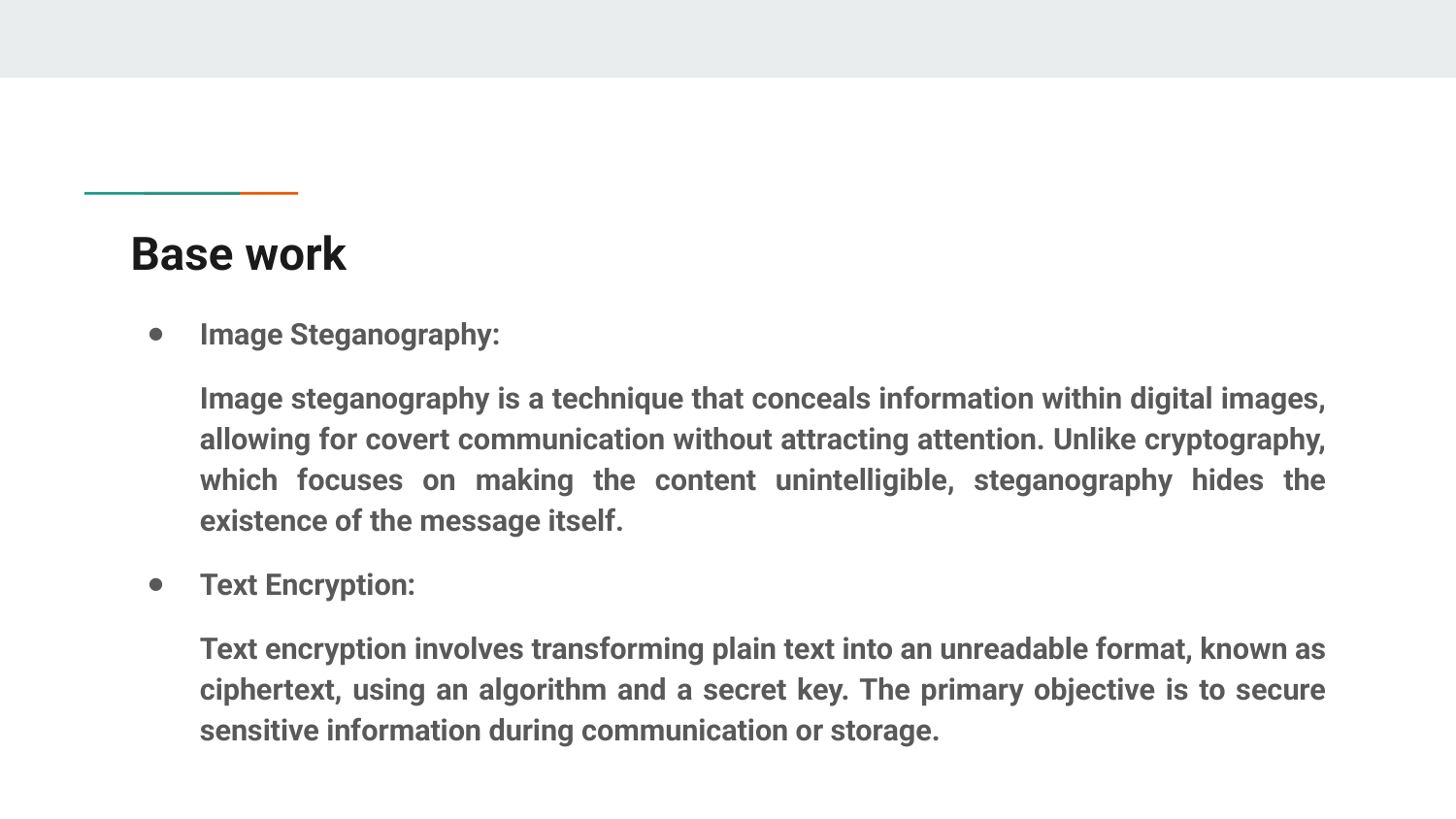

# Base work
Image Steganography:
Image steganography is a technique that conceals information within digital images, allowing for covert communication without attracting attention. Unlike cryptography, which focuses on making the content unintelligible, steganography hides the existence of the message itself.
Text Encryption:
Text encryption involves transforming plain text into an unreadable format, known as ciphertext, using an algorithm and a secret key. The primary objective is to secure sensitive information during communication or storage.